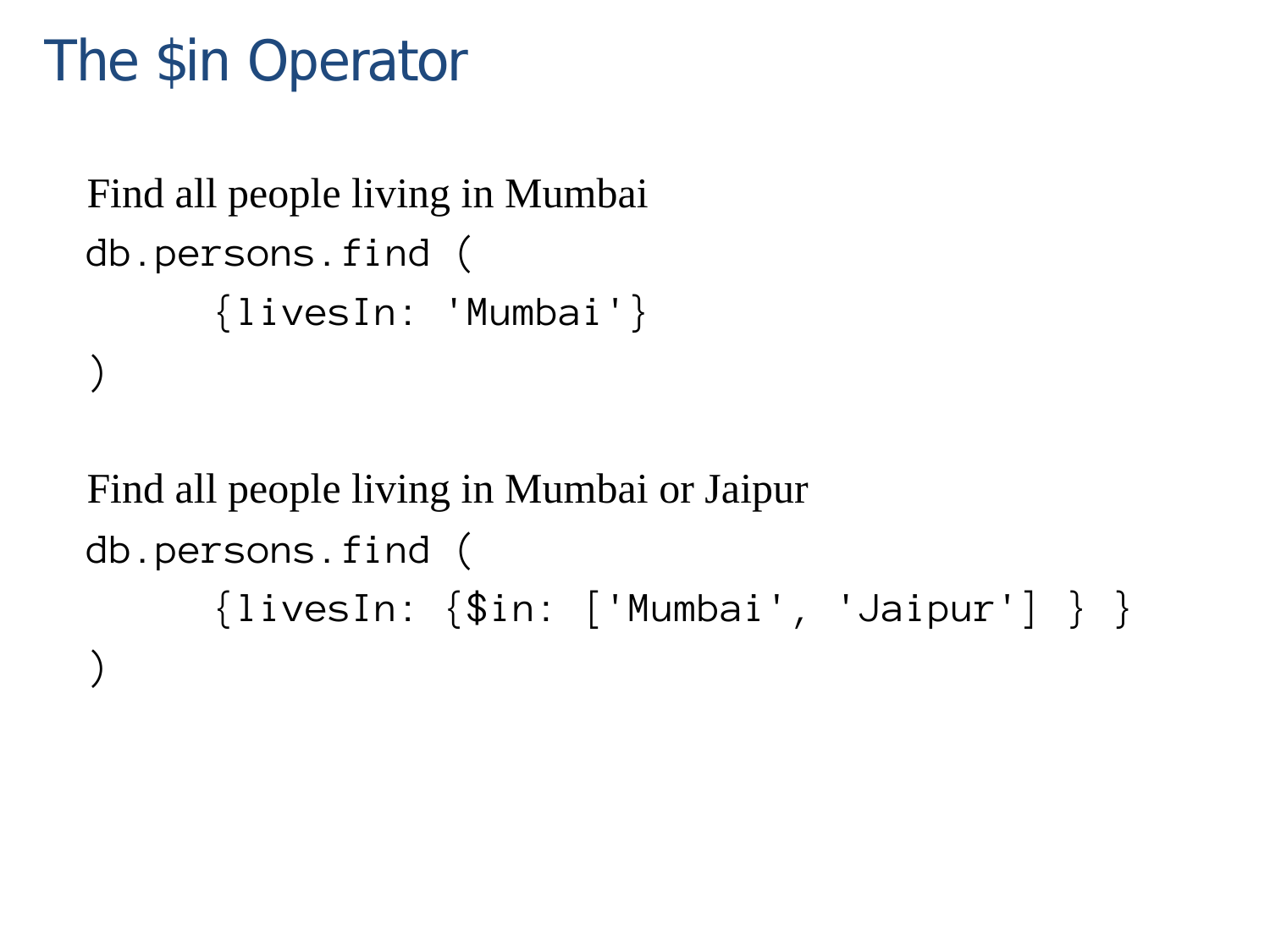

# The $in Operator
Find all people living in Mumbai
db.persons.find (
	{livesIn: 'Mumbai'}
)

Find all people living in Mumbai or Jaipur
db.persons.find (
	{livesIn: {$in: ['Mumbai', 'Jaipur'] } }
)